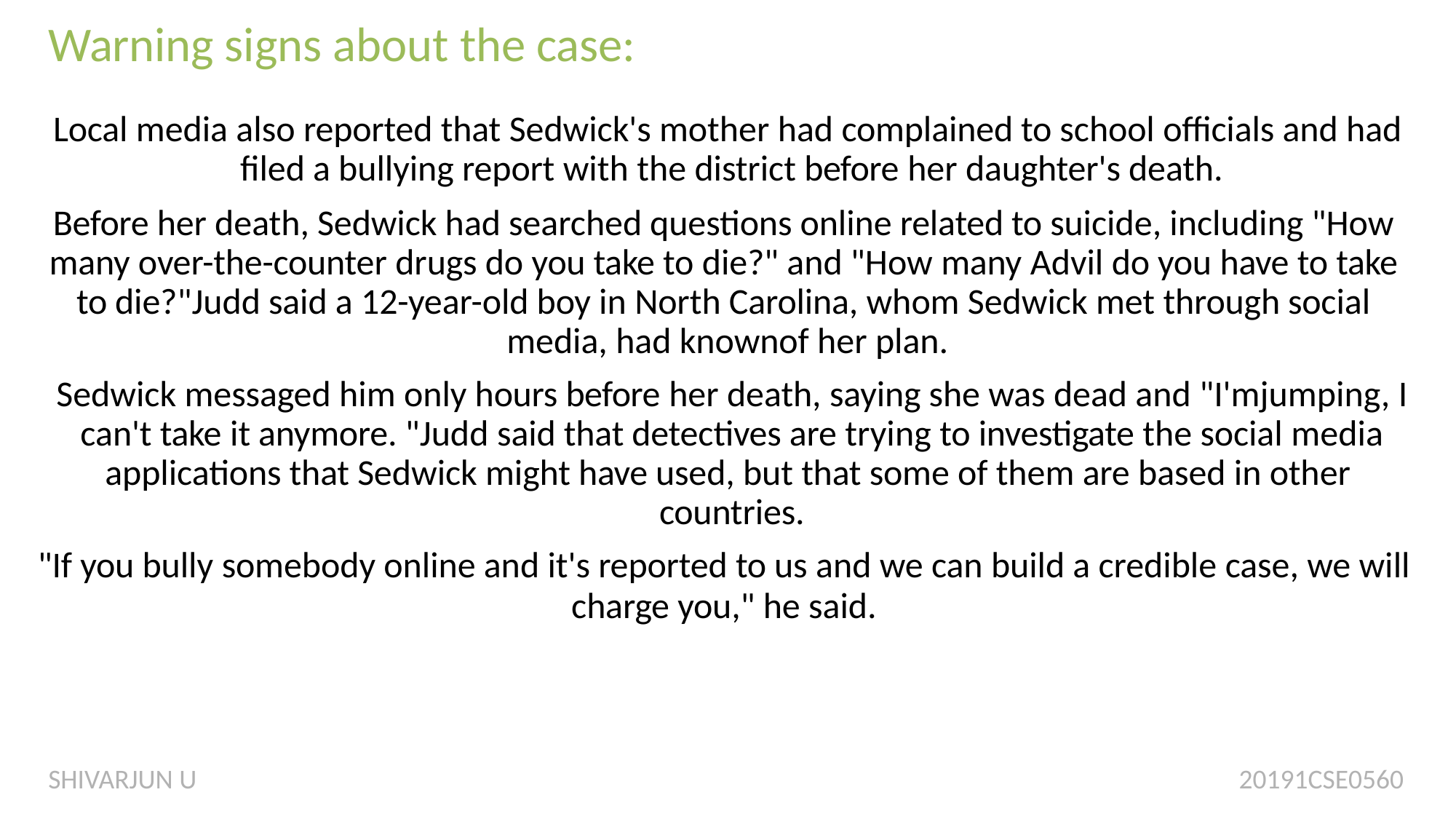

# Warning signs about the case:
Local media also reported that Sedwick's mother had complained to school officials and had  filed a bullying report with the district before her daughter's death.
Before her death, Sedwick had searched questions online related to suicide, including "How  many over-the-counter drugs do you take to die?" and "How many Advil do you have to take  to die?"Judd said a 12-year-old boy in North Carolina, whom Sedwick met through social  media, had knownof her plan.
Sedwick messaged him only hours before her death, saying she was dead and "I'mjumping, I  can't take it anymore. "Judd said that detectives are trying to investigate the social media  applications that Sedwick might have used, but that some of them are based in other  countries.
"If you bully somebody online and it's reported to us and we can build a credible case, we will
charge you," he said.
SHIVARJUN U                                                                                                                                                                         20191CSE0560